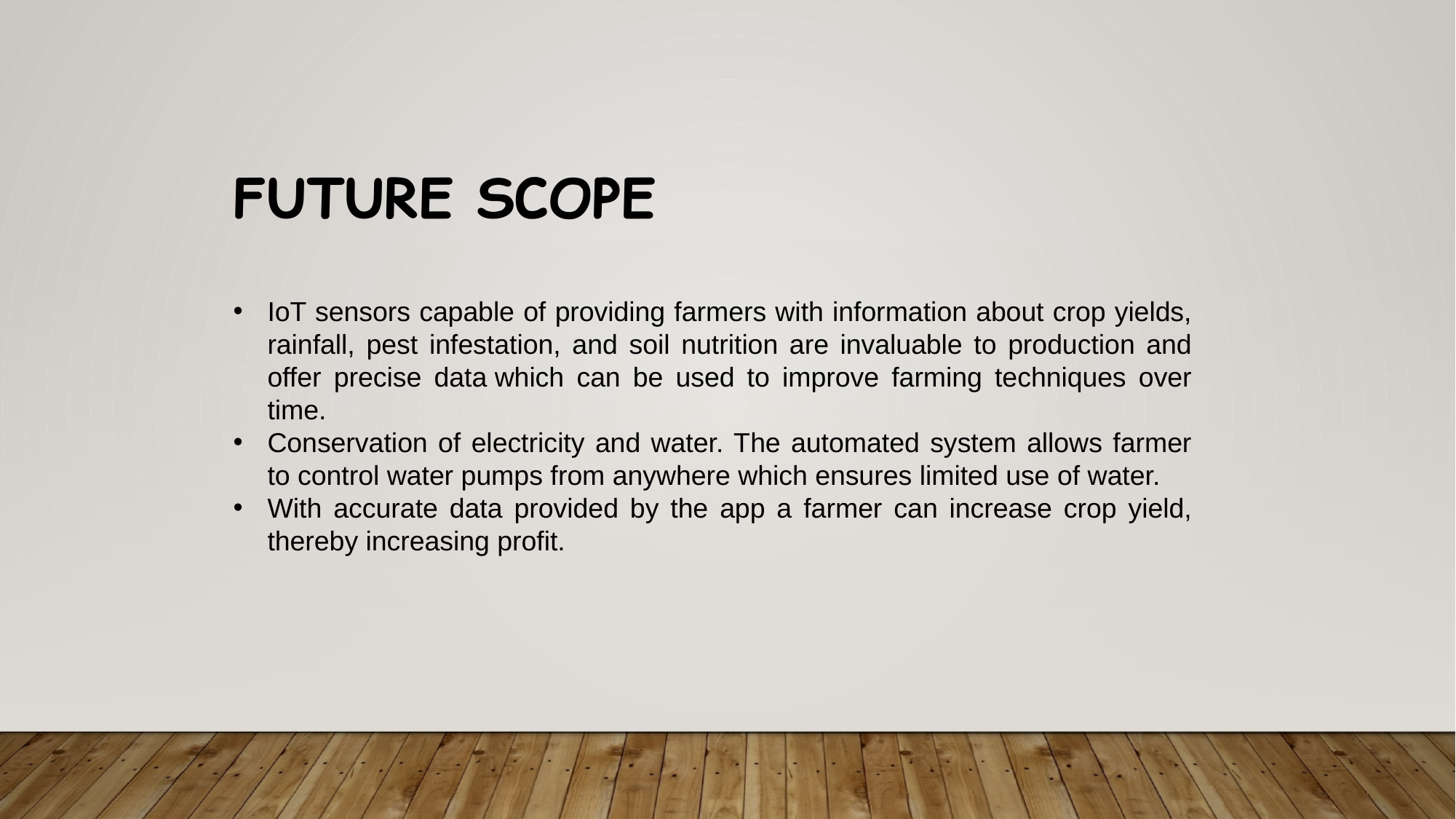

FUTURE SCOPE

IoT sensors capable of providing farmers with information about crop yields, rainfall, pest infestation, and soil nutrition are invaluable to production and offer precise data which can be used to improve farming techniques over time.
Conservation of electricity and water. The automated system allows farmer to control water pumps from anywhere which ensures limited use of water.
With accurate data provided by the app a farmer can increase crop yield, thereby increasing profit.